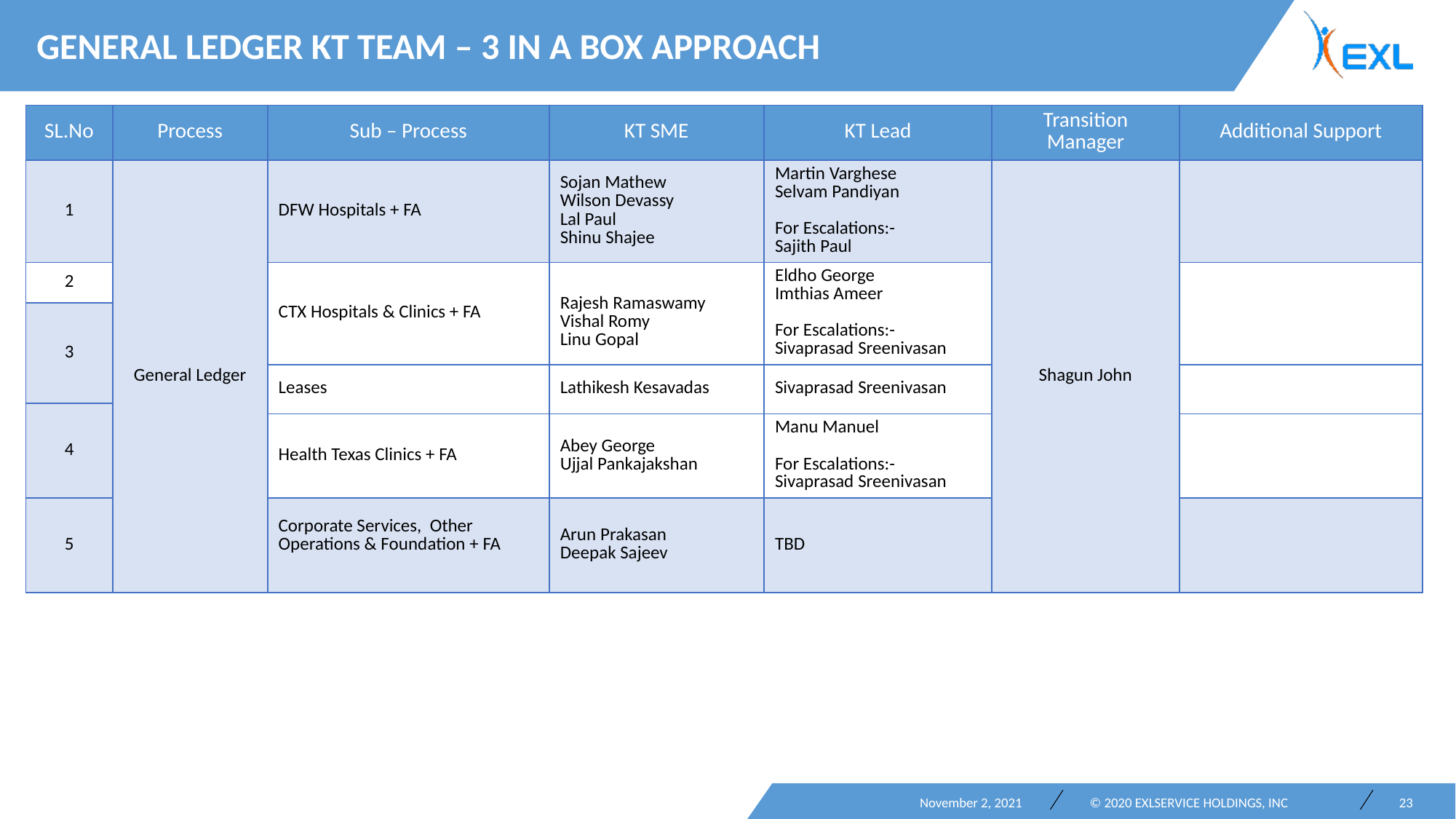

General Ledger KT Team – 3 in a BOX APPROACH
| SL.No | Process | Sub – Process | KT SME | KT Lead | Transition Manager | Additional Support |
| --- | --- | --- | --- | --- | --- | --- |
| 1 | General Ledger | DFW Hospitals + FA | Sojan Mathew Wilson Devassy Lal Paul Shinu Shajee | Martin Varghese Selvam Pandiyan For Escalations:- Sajith Paul | Shagun John |  |
| 2 |  | CTX Hospitals & Clinics + FA | Rajesh Ramaswamy Vishal Romy Linu Gopal | Eldho George Imthias Ameer For Escalations:- Sivaprasad Sreenivasan |  |  |
| 3 |  |  |  |  |  |  |
|  |  | Leases | Lathikesh Kesavadas | Sivaprasad Sreenivasan |  |  |
| 4 |  |  |  |  |  |  |
|  |  | Health Texas Clinics + FA | Abey George Ujjal Pankajakshan | Manu Manuel For Escalations:- Sivaprasad Sreenivasan |  |  |
| 5 |  | Corporate Services, Other Operations & Foundation + FA | Arun Prakasan Deepak Sajeev | TBD |  |  |